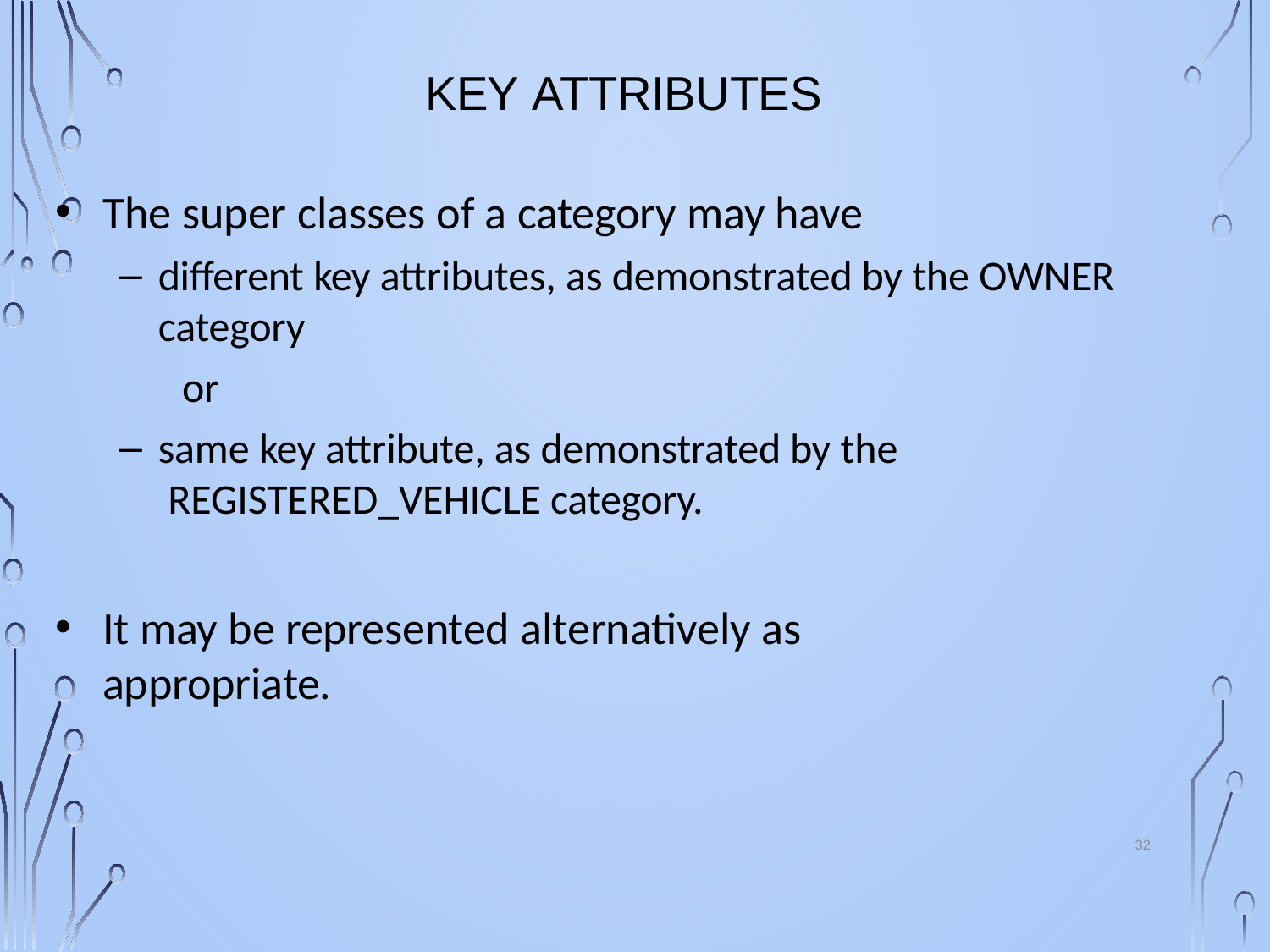

# Key attributes
The super classes of a category may have
different key attributes, as demonstrated by the OWNER  category
or
same key attribute, as demonstrated by the  REGISTERED_VEHICLE category.

It may be represented alternatively as appropriate.
32